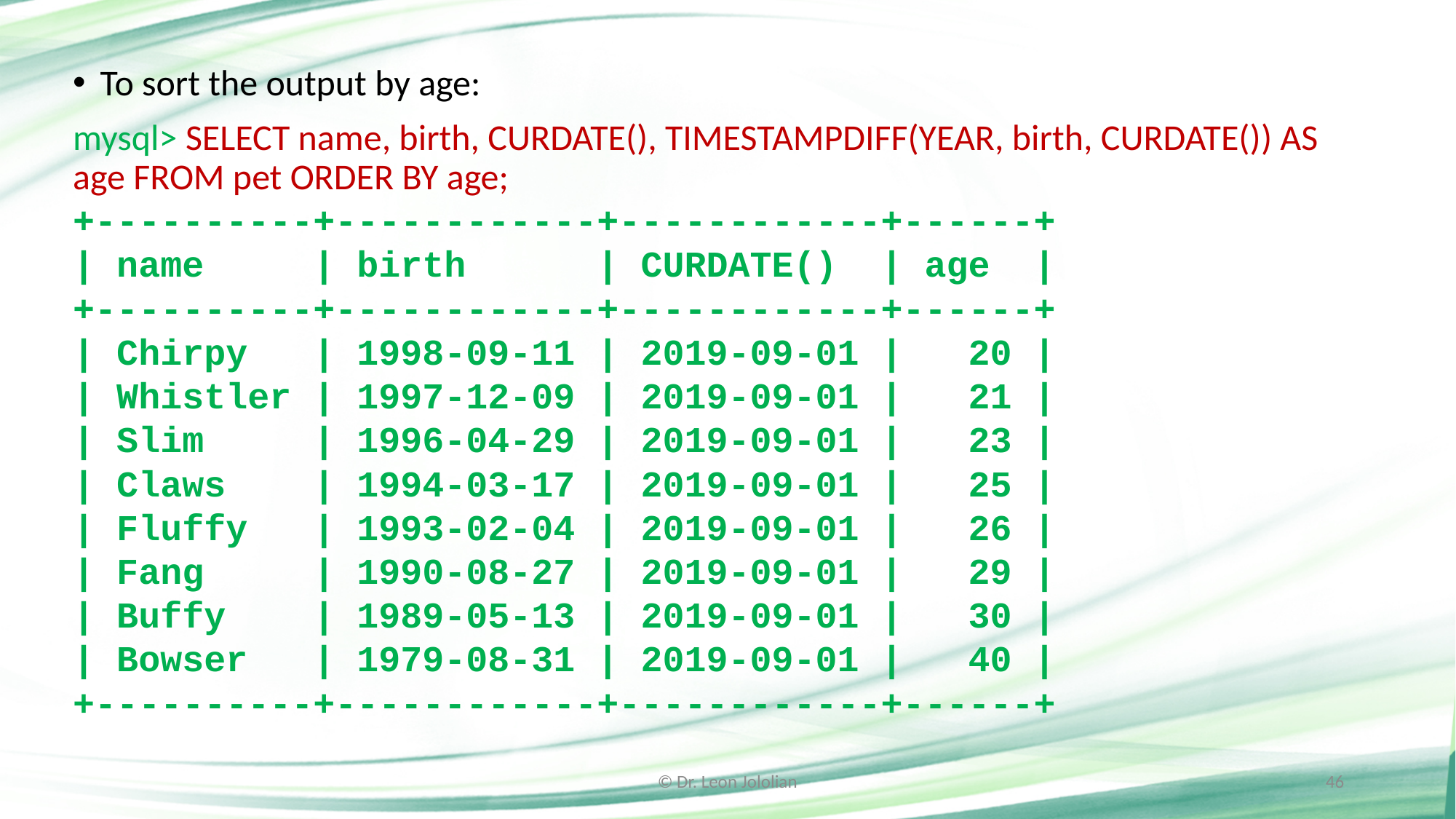

To sort the output by age:
mysql> SELECT name, birth, CURDATE(), TIMESTAMPDIFF(YEAR, birth, CURDATE()) AS age FROM pet ORDER BY age;
+----------+------------+------------+------+
| name     | birth      | CURDATE()  | age  |
+----------+------------+------------+------+
| Chirpy   | 1998-09-11 | 2019-09-01 |   20 |
| Whistler | 1997-12-09 | 2019-09-01 |   21 |
| Slim     | 1996-04-29 | 2019-09-01 |   23 |
| Claws    | 1994-03-17 | 2019-09-01 |   25 |
| Fluffy   | 1993-02-04 | 2019-09-01 |   26 |
| Fang     | 1990-08-27 | 2019-09-01 |   29 |
| Buffy    | 1989-05-13 | 2019-09-01 |   30 |
| Bowser   | 1979-08-31 | 2019-09-01 |   40 |
+----------+------------+------------+------+
© Dr. Leon Jololian
46